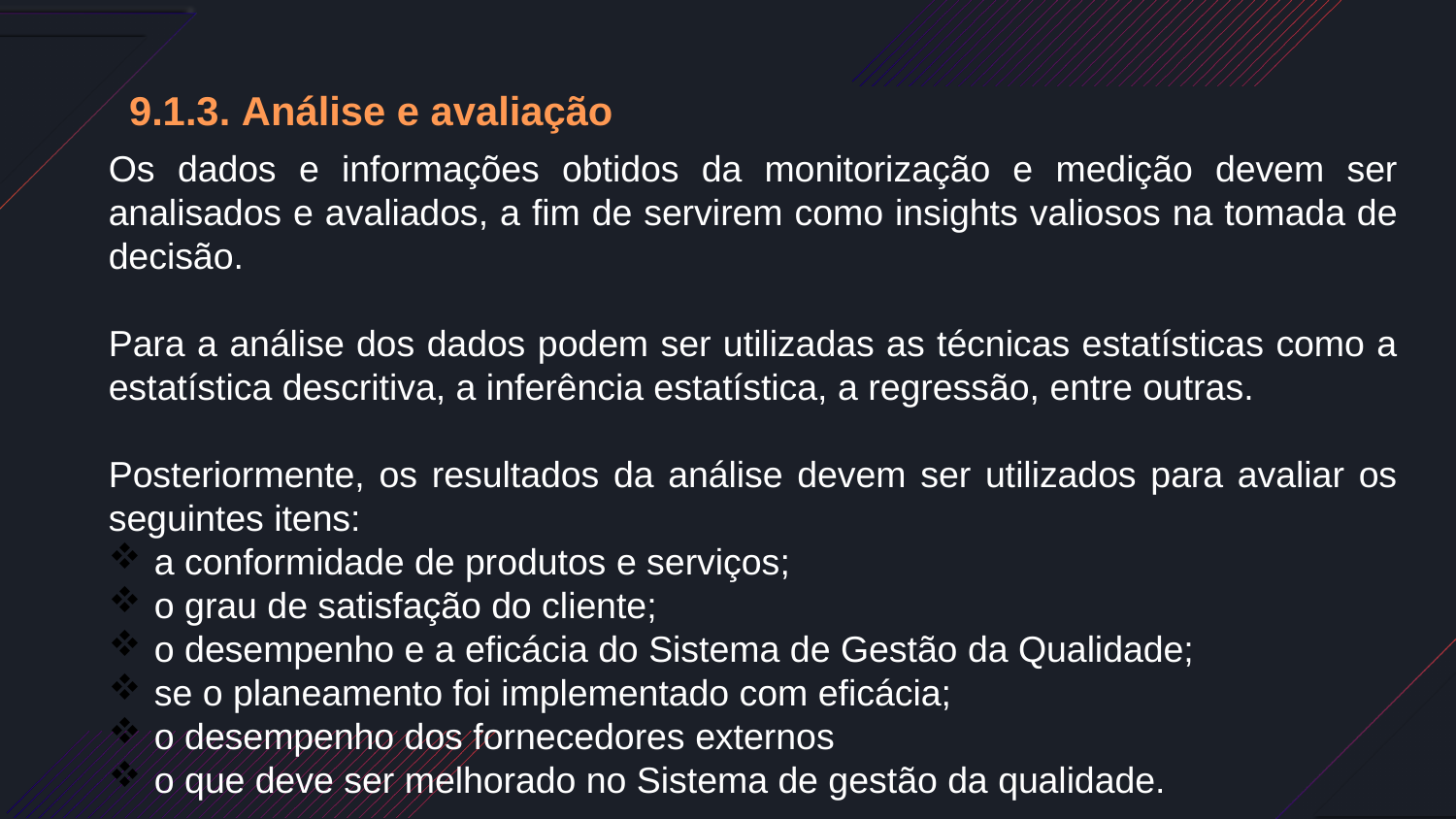

# 9.1.3. Análise e avaliação
Os dados e informações obtidos da monitorização e medição devem ser analisados e avaliados, a fim de servirem como insights valiosos na tomada de decisão.

Para a análise dos dados podem ser utilizadas as técnicas estatísticas como a estatística descritiva, a inferência estatística, a regressão, entre outras.

Posteriormente, os resultados da análise devem ser utilizados para avaliar os seguintes itens:
a conformidade de produtos e serviços;
o grau de satisfação do cliente;
o desempenho e a eficácia do Sistema de Gestão da Qualidade;
se o planeamento foi implementado com eficácia;
o desempenho dos fornecedores externos
o que deve ser melhorado no Sistema de gestão da qualidade.